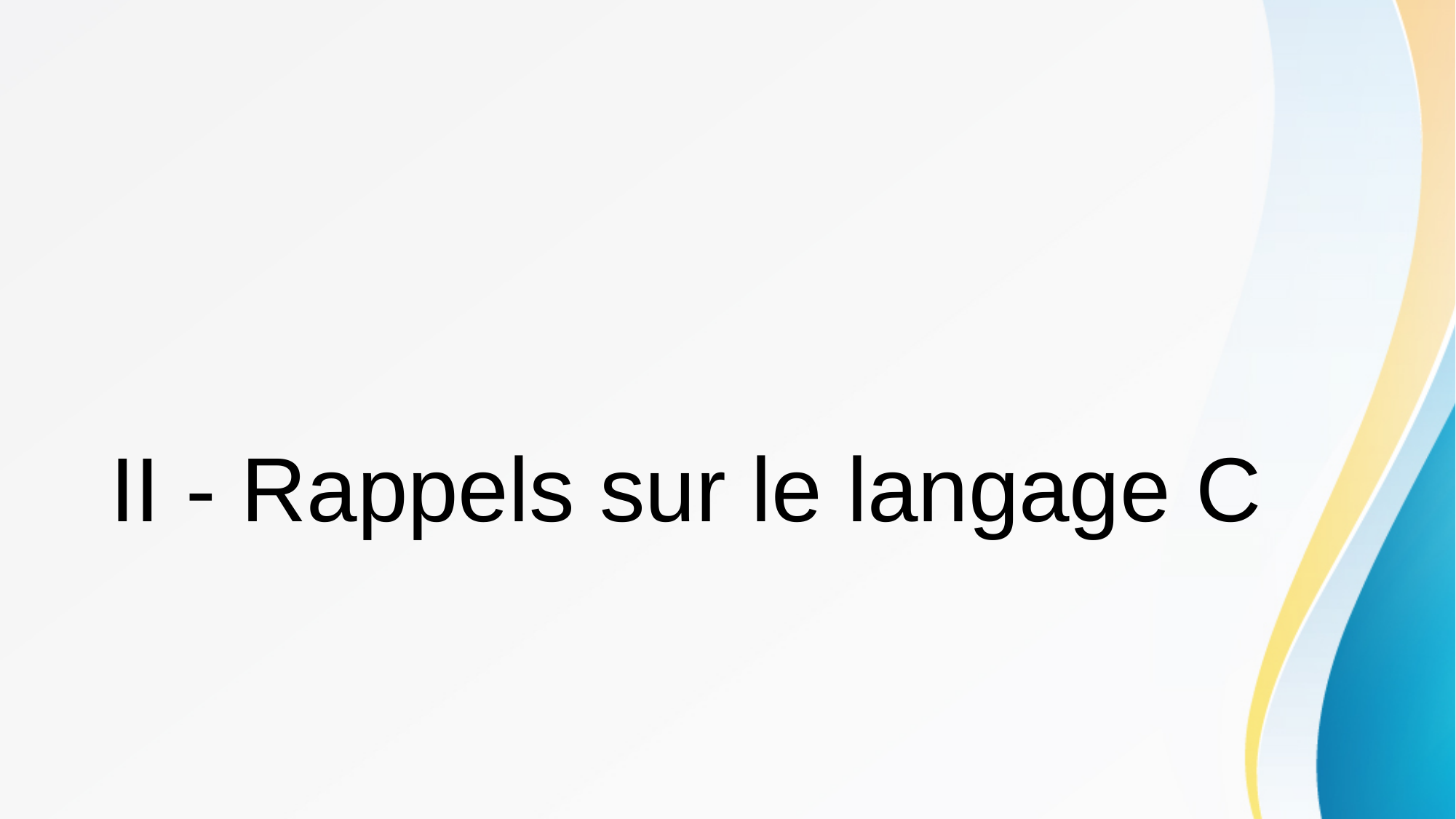

# II - Rappels sur le langage C